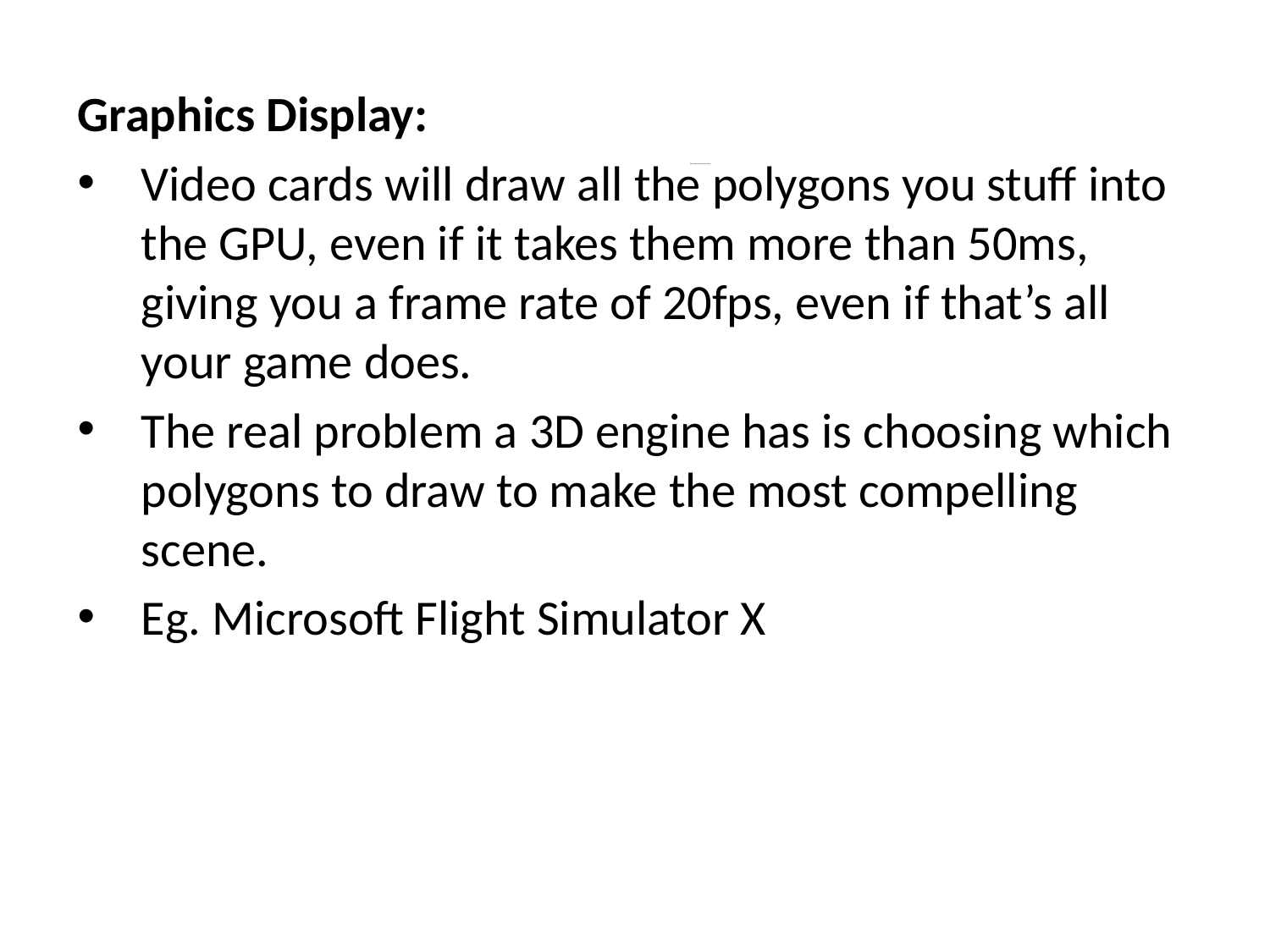

Graphics Display:
Video cards will draw all the polygons you stuff into the GPU, even if it takes them more than 50ms, giving you a frame rate of 20fps, even if that’s all your game does.
The real problem a 3D engine has is choosing which polygons to draw to make the most compelling scene.
Eg. Microsoft Flight Simulator X
# Game View for the Human Player